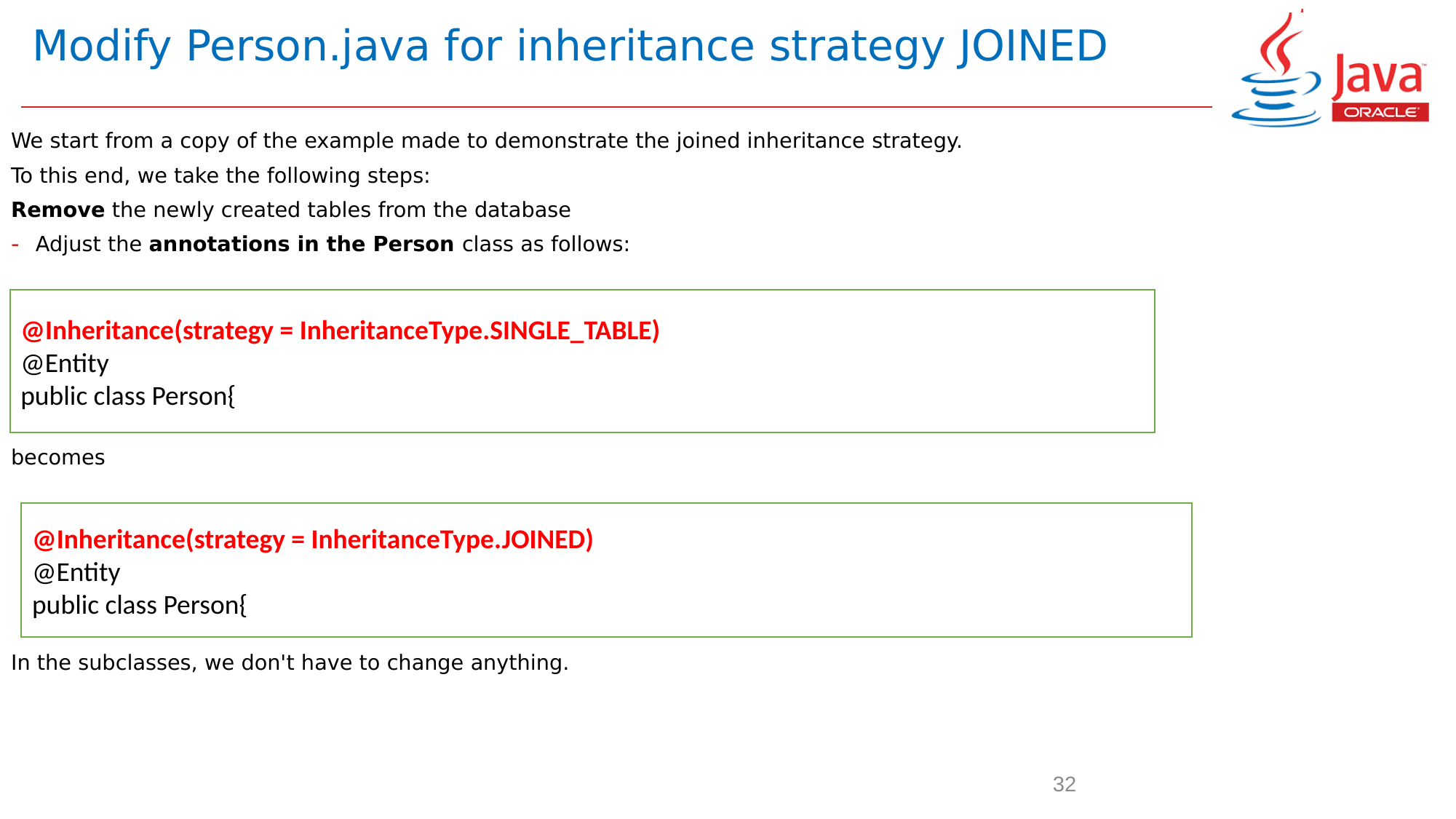

# Modify Person.java for inheritance strategy JOINED
We start from a copy of the example made to demonstrate the joined inheritance strategy.
To this end, we take the following steps:
Remove the newly created tables from the database
Adjust the annotations in the Person class as follows:

becomes

In the subclasses, we don't have to change anything.

@Inheritance(strategy = InheritanceType.SINGLE_TABLE)
@Entity
public class Person{
@Inheritance(strategy = InheritanceType.JOINED)
@Entity
public class Person{
32